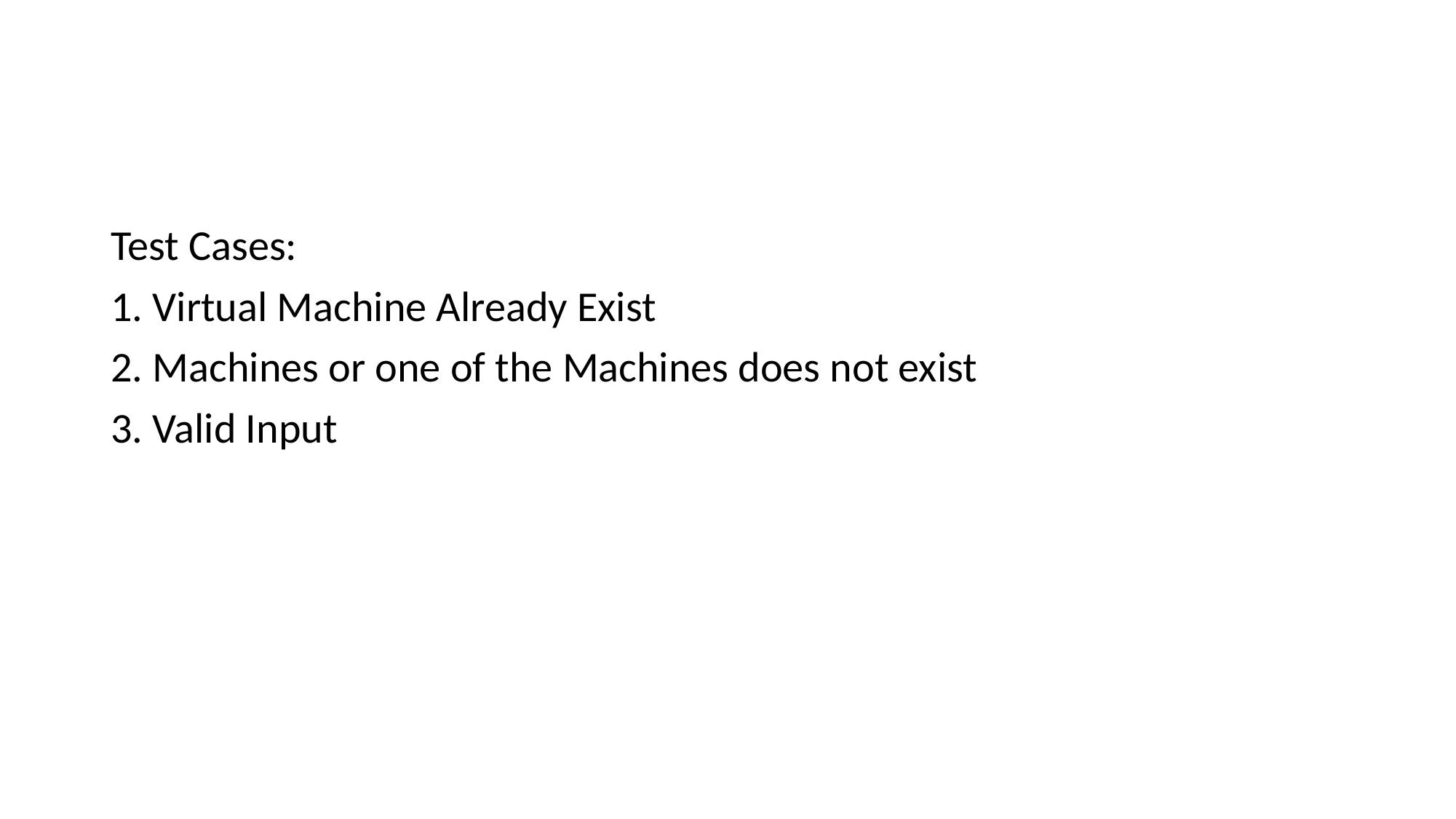

#
Test Cases:
1. Virtual Machine Already Exist
2. Machines or one of the Machines does not exist
3. Valid Input